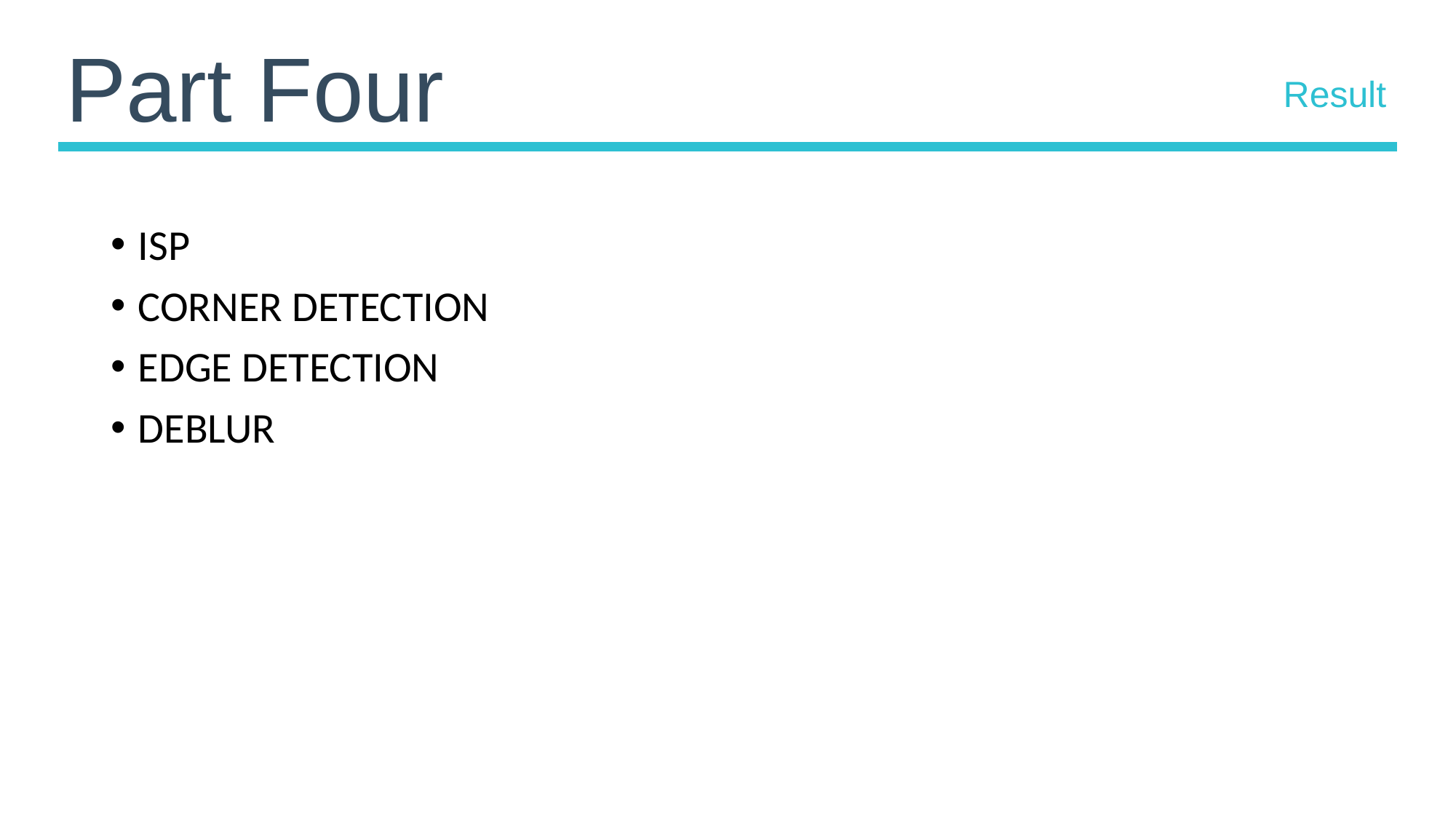

Part Four
Result
ISP
CORNER DETECTION
EDGE DETECTION
DEBLUR